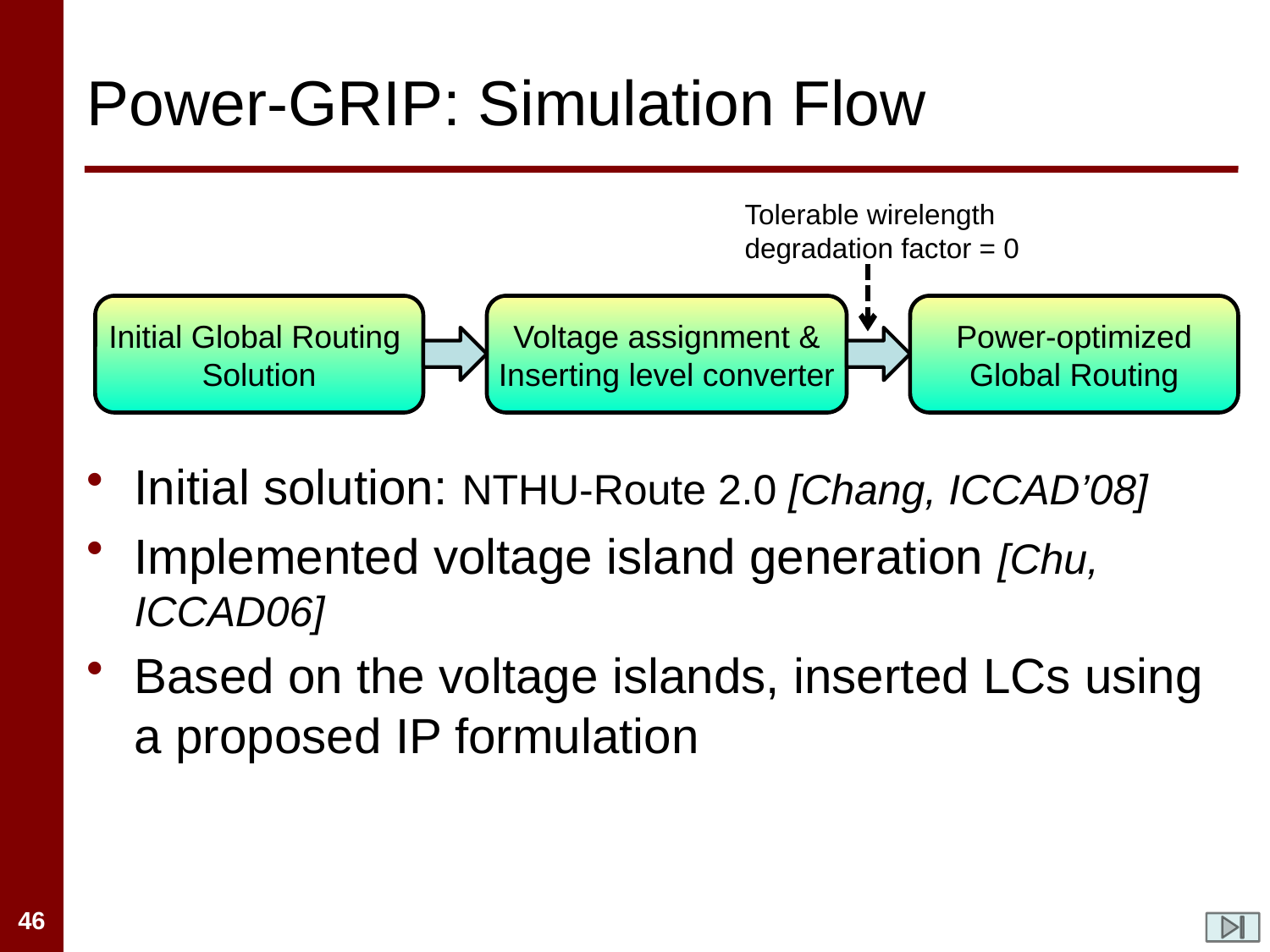

# Power-GRIP: Simulation Flow

Initial solution: NTHU-Route 2.0 [Chang, ICCAD’08]
Implemented voltage island generation [Chu, ICCAD06]
Based on the voltage islands, inserted LCs using a proposed IP formulation

Tolerable wirelength
degradation factor = 0
Initial Global Routing
Solution
Voltage assignment &
Inserting level converter
Power-optimized
Global Routing